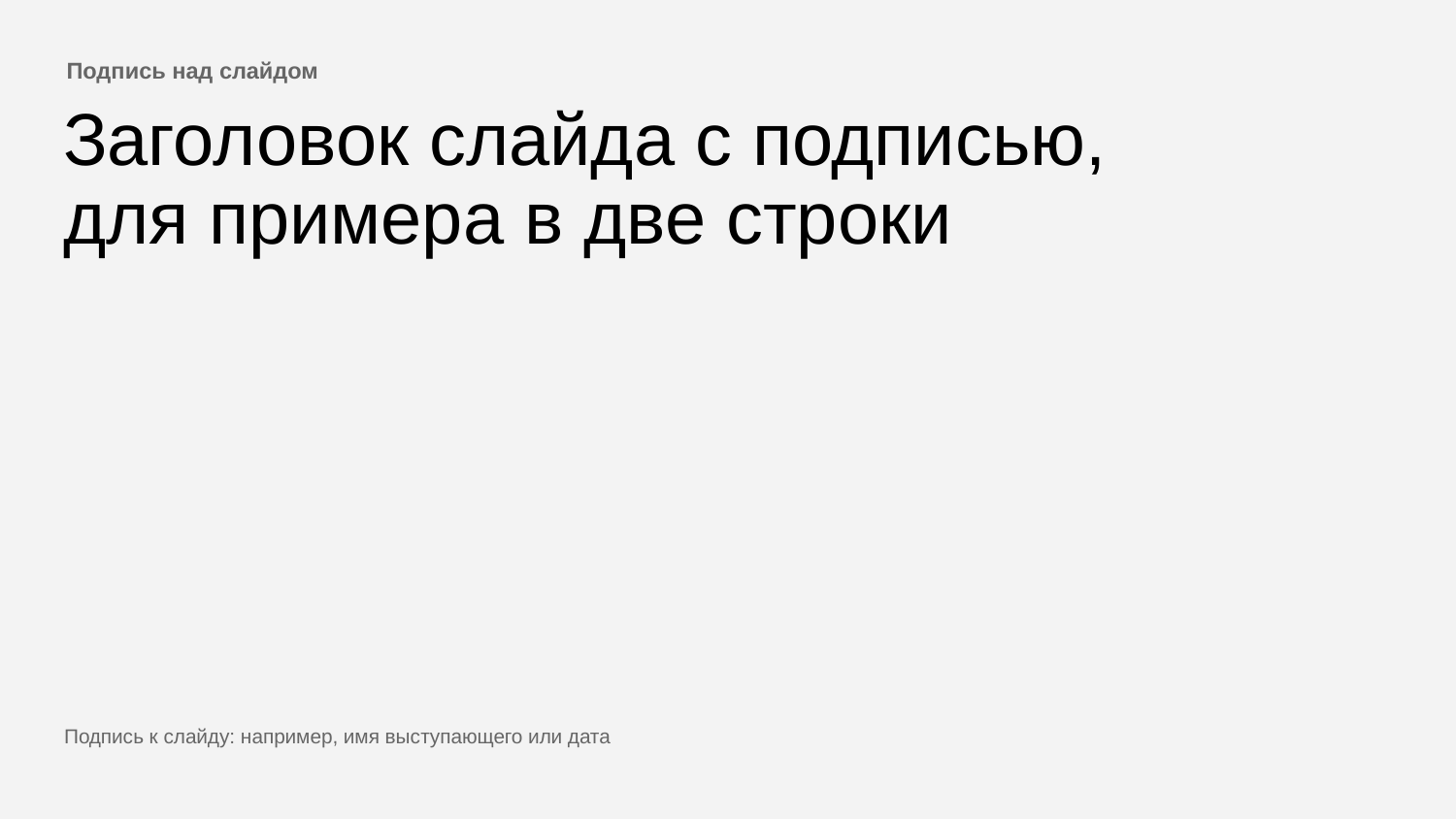

Подпись над слайдом
# Заголовок слайда с подписью, для примера в две строки
Подпись к слайду: например, имя выступающего или дата